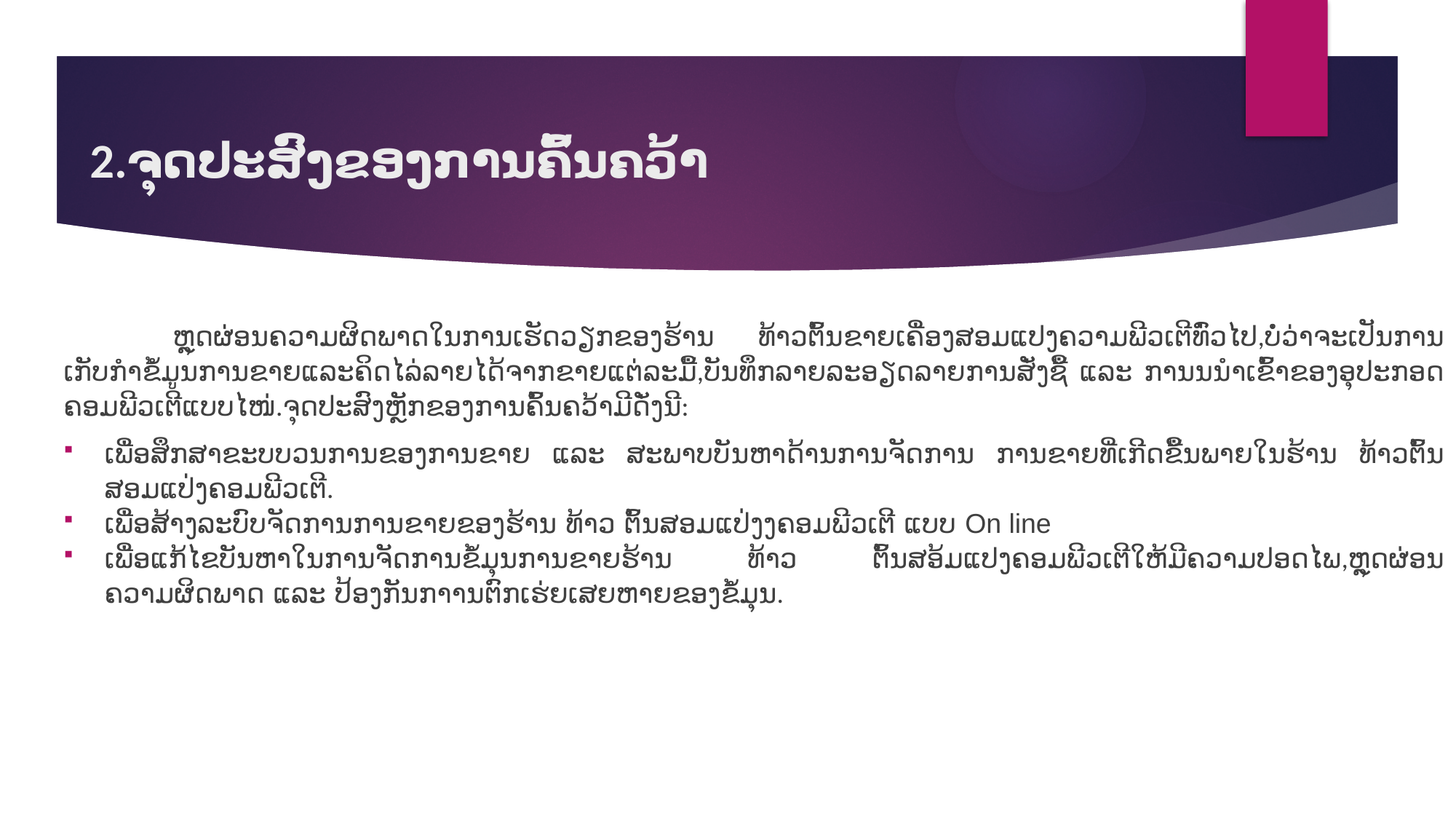

# 2.ຈຸດປະສົງຂອງການຄົ້ນຄວ້າ
	ຫຼຸດຜ່ອນຄວາມຜິດພາດໃນການເຮັດວຽກຂອງຮ້ານ ທ້າວຕົ້ນຂາຍເຄື່ອງສອມແປງຄວາມພີວເຕີທົ່ວໄປ,ບໍ່ວ່າຈະເປັນການເກັບກຳຂໍ້ມູນການຂາຍແລະຄິດໄລ່ລາຍໄດ້ຈາກຂາຍແຕ່ລະມື້,ບັນທຶກລາຍລະອຽດລາຍການສັ່ງຊື້ ແລະ ການນນຳເຂົ້າຂອງອຸປະກອດຄອມພີວເຕີແບບໄໜ່.ຈຸດປະສົງຫຼັກຂອງການຄົ້ນຄວ້າມີດັ່ງນີ:
ເພື່ອສຶກສາຂະບບວນການຂອງການຂາຍ ແລະ ສະພາບບັນຫາດ້ານການຈັດການ ການຂາຍທີ່ເກີດຂື້ນພາຍໃນຮ້ານ ທ້າວຕົ້ນສອມແປ່ງຄອມພີວເຕີ.
ເພື່ອສ້າງລະບົບຈັດການການຂາຍຂອງຮ້ານ ທ້າວ ຕົ້ນສອມແປ່ງງຄອມພີວເຕີ ແບບ On line
ເພື່ອແກ້ໄຂບັນຫາໃນການຈັດການຂໍ້ມຸນການຂາຍຮ້ານ ທ້າວ ຕົ້ນສອ້ມແປງຄອມພີວເຕີໃຫ້ມີຄວາມປອດໄພ,ຫຼຸດຜ່ອນຄວາມຜິດພາດ ແລະ ປ້ອງກັນກາານຕົກເຮ່ຍເສຍຫາຍຂອງຂໍ້ມຸນ.